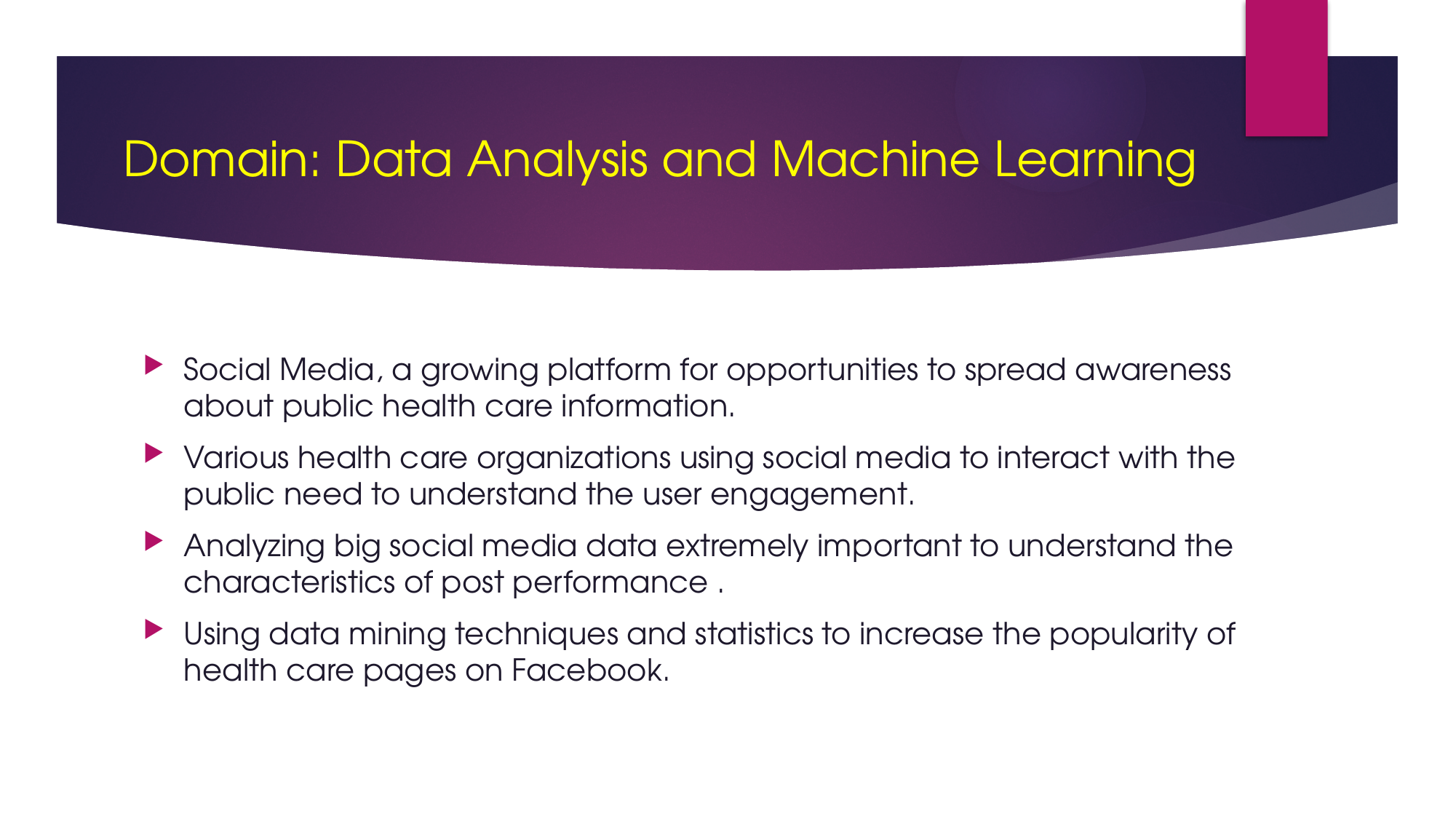

# Domain: Data Analysis and Machine Learning
Social Media, a growing platform for opportunities to spread awareness about public health care information.
Various health care organizations using social media to interact with the public need to understand the user engagement.
Analyzing big social media data extremely important to understand the characteristics of post performance .
Using data mining techniques and statistics to increase the popularity of health care pages on Facebook.